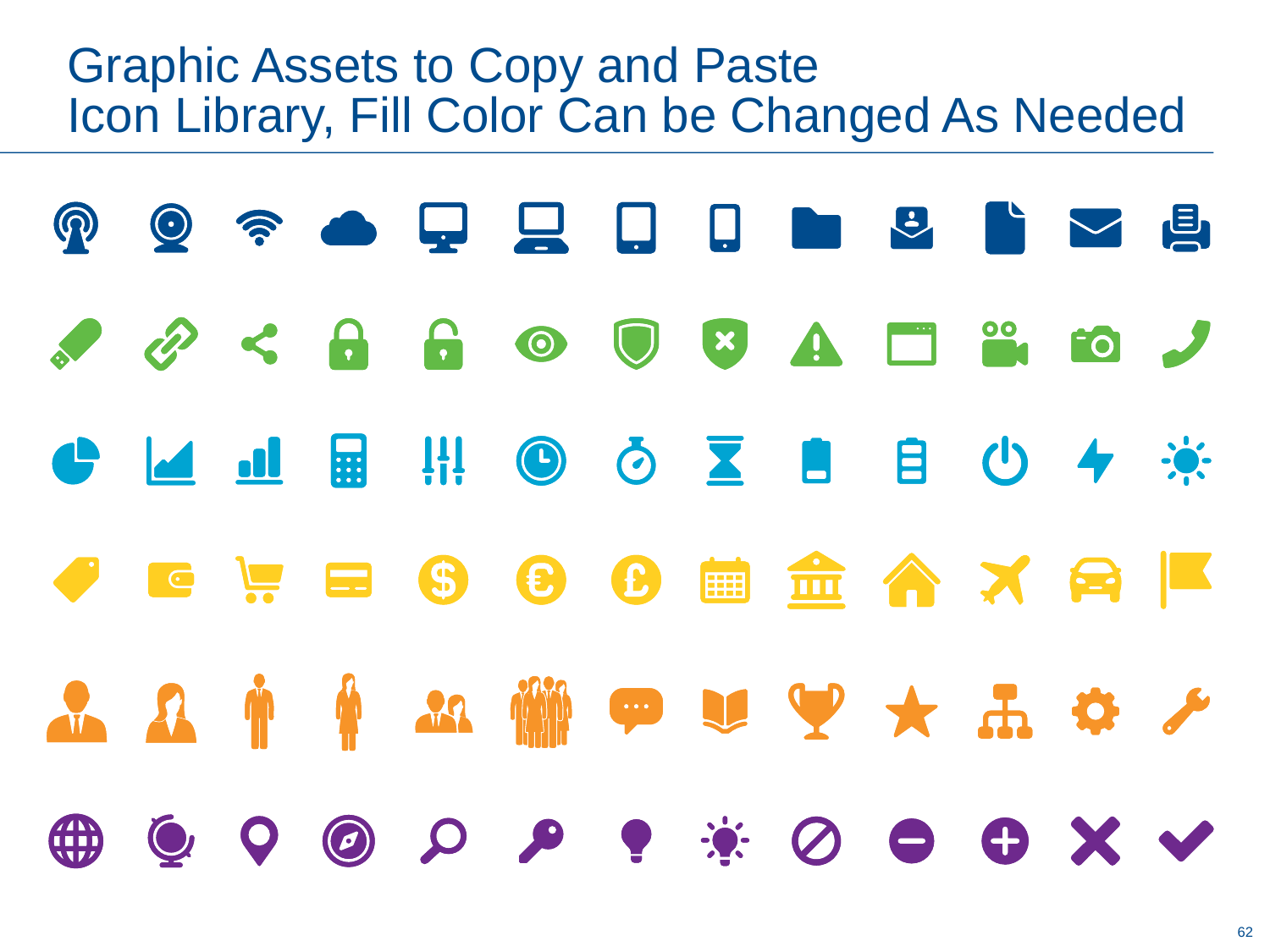

# Graphic Assets to Copy and Paste Icon Library, Fill Color Can be Changed As Needed